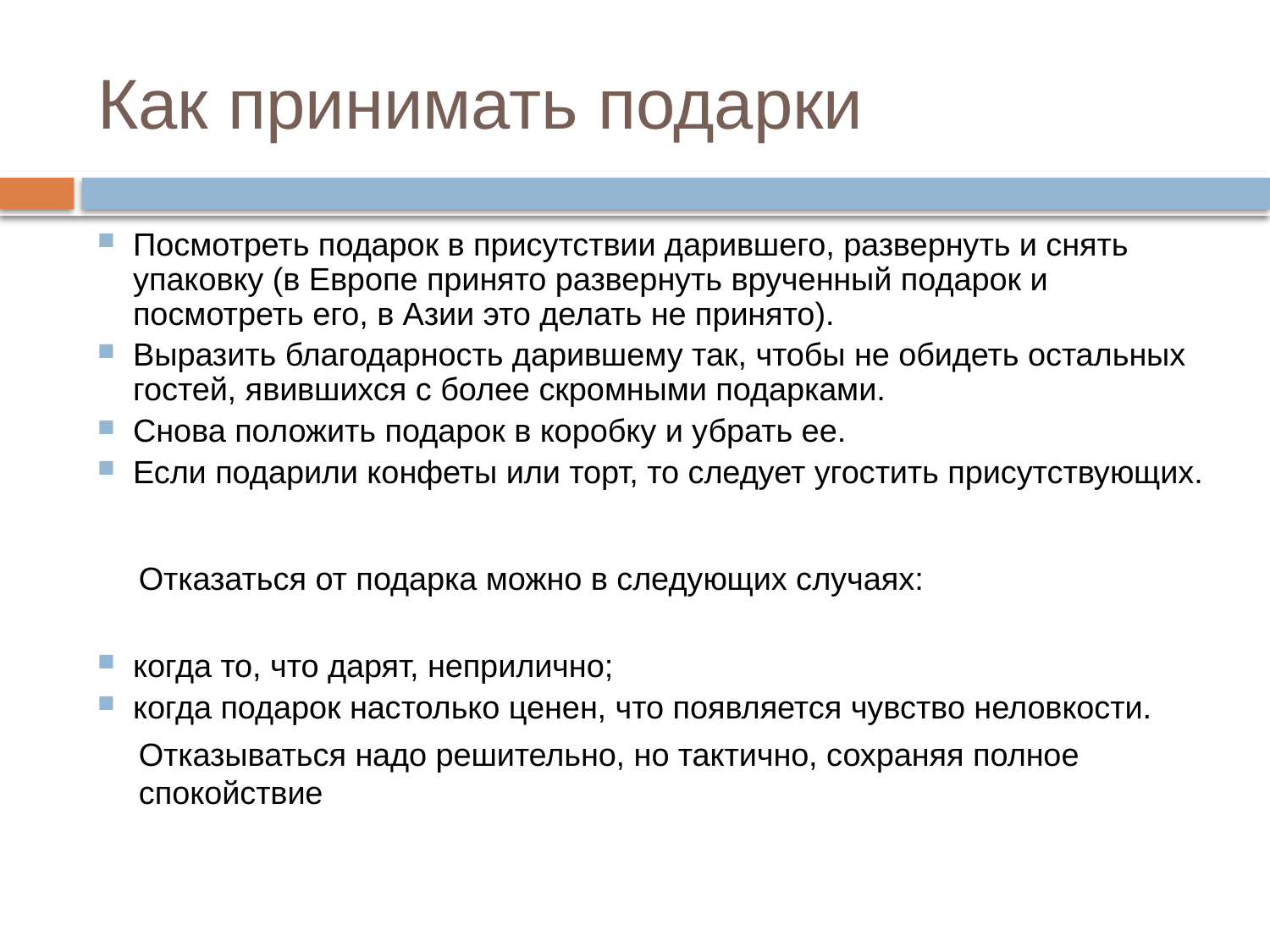

# Как принимать подарки
Посмотреть подарок в присутствии дарившего, развернуть и снять упаковку (в Европе принято развернуть врученный подарок и посмотреть его, в Азии это делать не принято).
Выразить благодарность дарившему так, чтобы не обидеть остальных гостей, явившихся с более скромными подарками.
Снова положить подарок в коробку и убрать ее.
Если подарили конфеты или торт, то следует угостить присутствующих.

		Отказаться от подарка можно в следующих случаях:

когда то, что дарят, неприлично;
когда подарок настолько ценен, что появляется чувство неловкости.
	Отказываться надо решительно, но тактично, сохраняя полное спокойствие